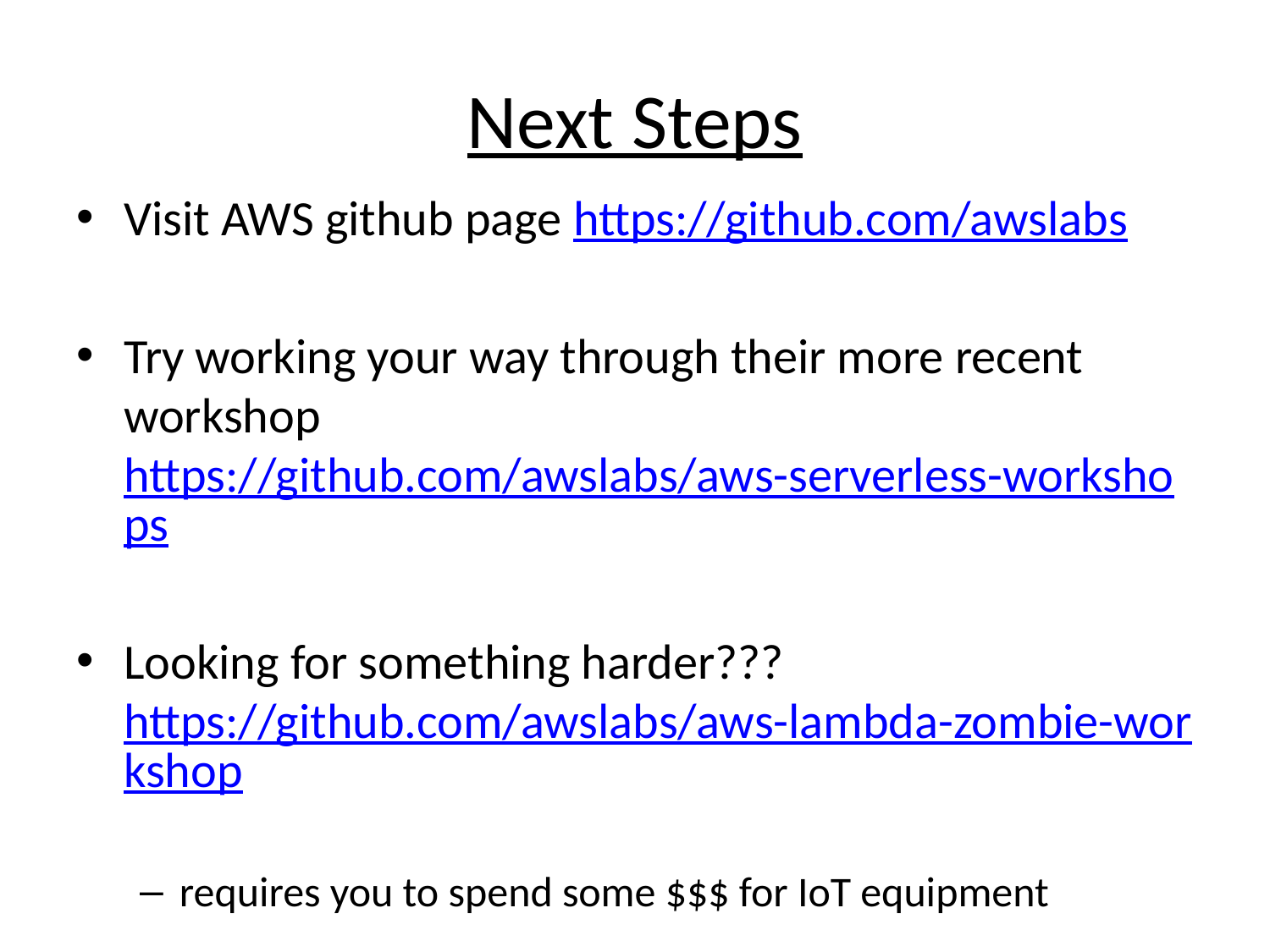

# Next Steps
Visit AWS github page https://github.com/awslabs

Try working your way through their more recent workshop https://github.com/awslabs/aws-serverless-workshops

Looking for something harder??? https://github.com/awslabs/aws-lambda-zombie-workshop
requires you to spend some $$$ for IoT equipment